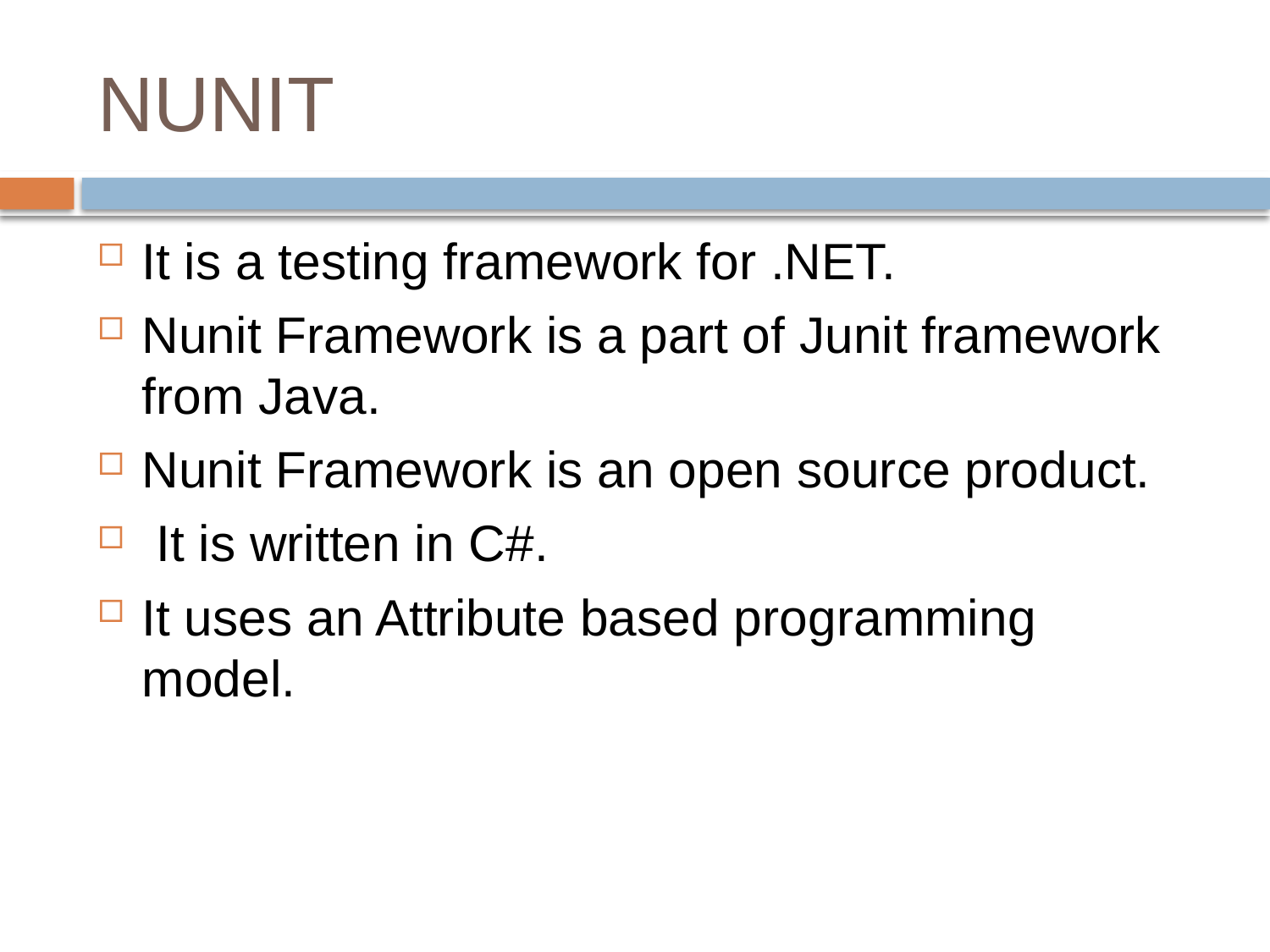

# NUNIT
It is a testing framework for .NET.
Nunit Framework is a part of Junit framework from Java.
Nunit Framework is an open source product.
 It is written in C#.
It uses an Attribute based programming model.